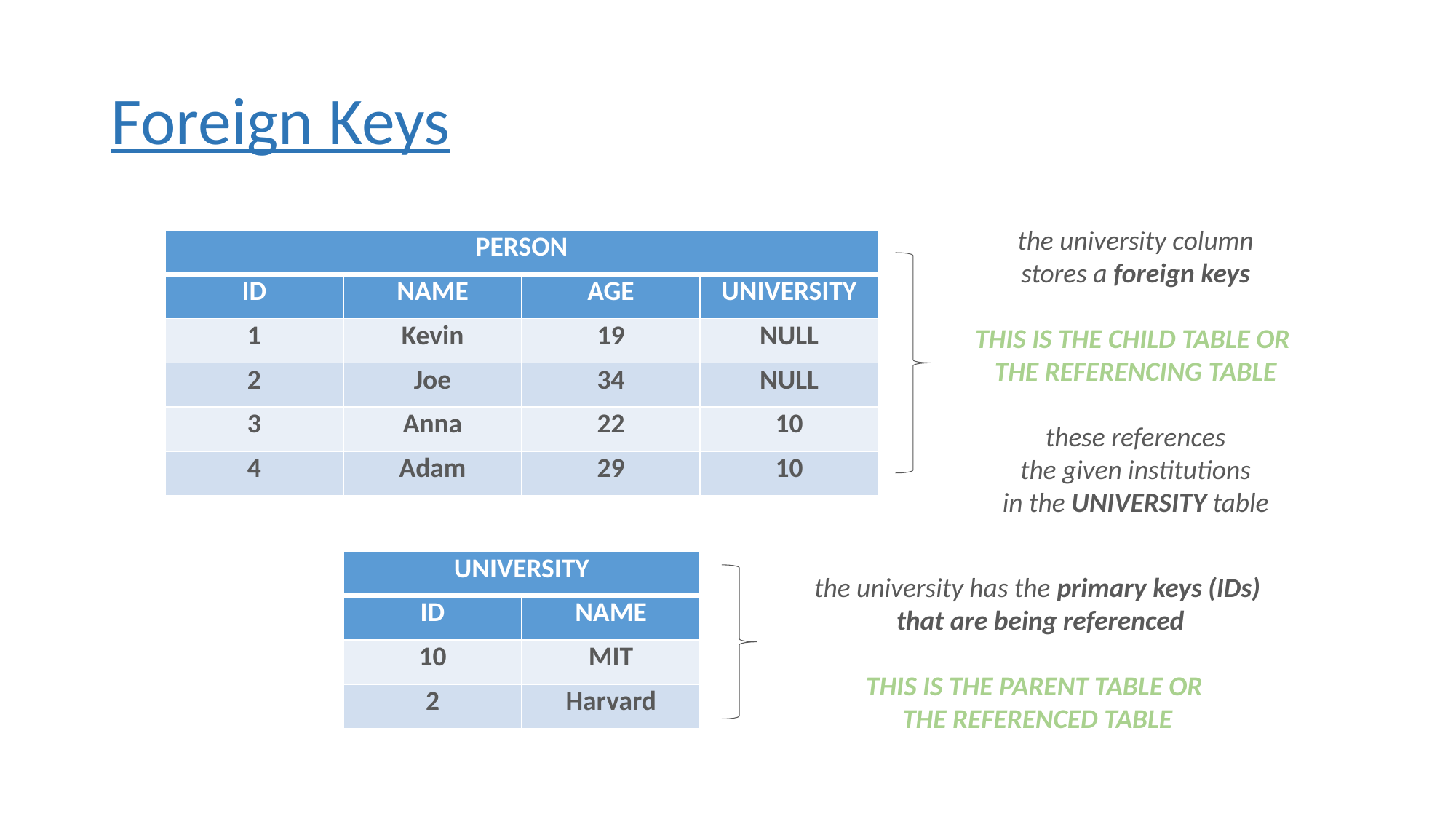

# Foreign Keys
the university column
stores a foreign keys

THIS IS THE CHILD TABLE OR
THE REFERENCING TABLE

these references
the given institutions
in the UNIVERSITY table

| PERSON |  |  |  |
| --- | --- | --- | --- |
| ID | NAME | AGE | UNIVERSITY |
| 1 | Kevin | 19 | NULL |
| 2 | Joe | 34 | NULL |
| 3 | Anna | 22 | 10 |
| 4 | Adam | 29 | 10 |

| UNIVERSITY |  |
| --- | --- |
| ID | NAME |
| 10 | MIT |
| 2 | Harvard |

the university has the primary keys (IDs)
 that are being referenced

THIS IS THE PARENT TABLE OR
THE REFERENCED TABLE